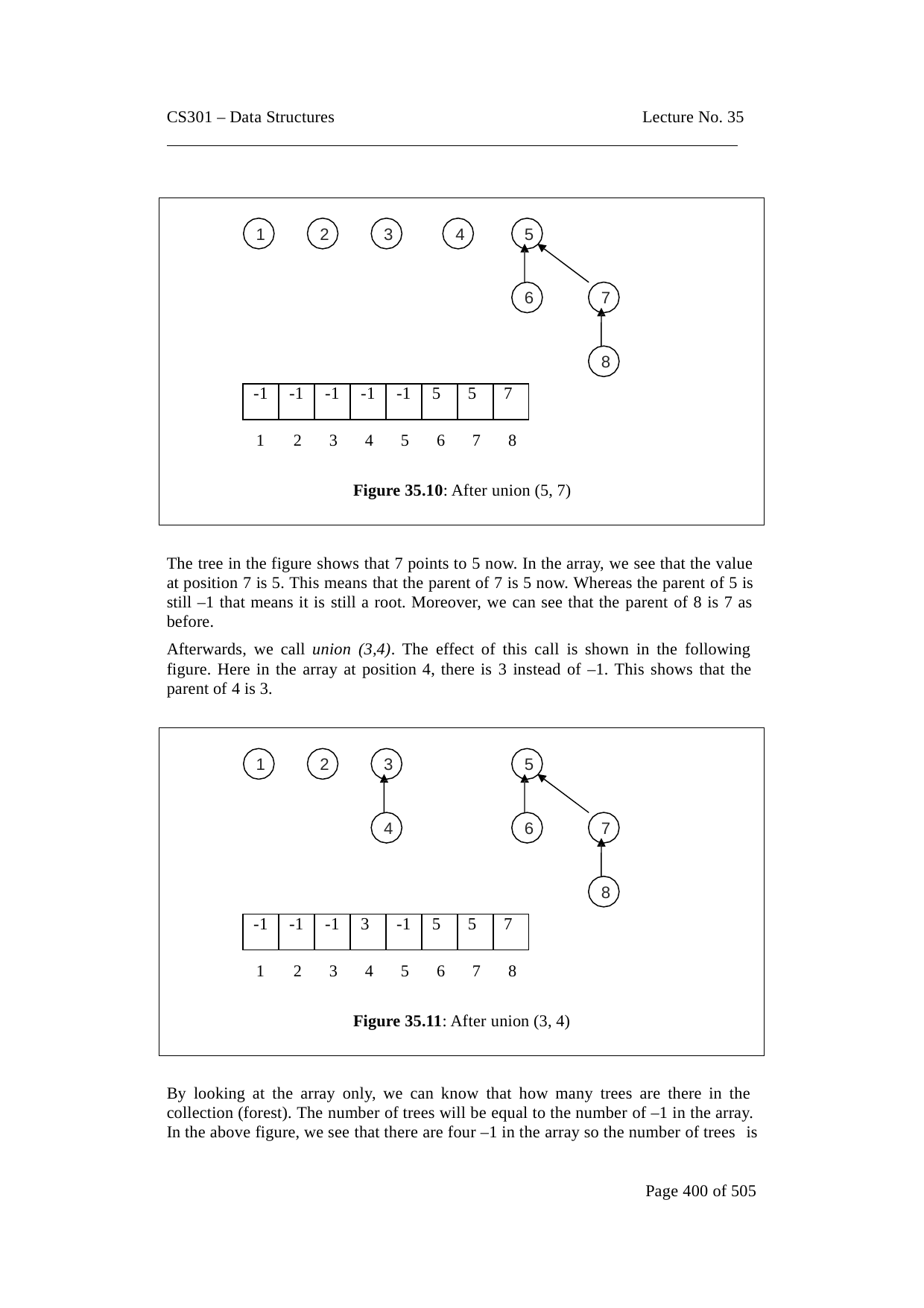

CS301 – Data Structures
Lecture No. 35

1
2
3
4
5

6
7

8
| -1 | -1 | -1 | -1 | -1 | 5 | 5 | 7 |
| --- | --- | --- | --- | --- | --- | --- | --- |
1	2	3	4	5	6	7	8

Figure 35.10: After union (5, 7)

The tree in the figure shows that 7 points to 5 now. In the array, we see that the value  at position 7 is 5. This means that the parent of 7 is 5 now. Whereas the parent of 5 is  still –1 that means it is still a root. Moreover, we can see that the parent of 8 is 7 as  before.
Afterwards, we call union (3,4). The effect of this call is shown in the following  figure. Here in the array at position 4, there is 3 instead of –1. This shows that the  parent of 4 is 3.

1
2
3
5

4
6
7

8
| -1 | -1 | -1 | 3 | -1 | 5 | 5 | 7 |
| --- | --- | --- | --- | --- | --- | --- | --- |
1	2	3	4	5	6	7	8

Figure 35.11: After union (3, 4)

By looking at the array only, we can know that how many trees are there in the  collection (forest). The number of trees will be equal to the number of –1 in the array.  In the above figure, we see that there are four –1 in the array so the number of trees  is
Page 400 of 505